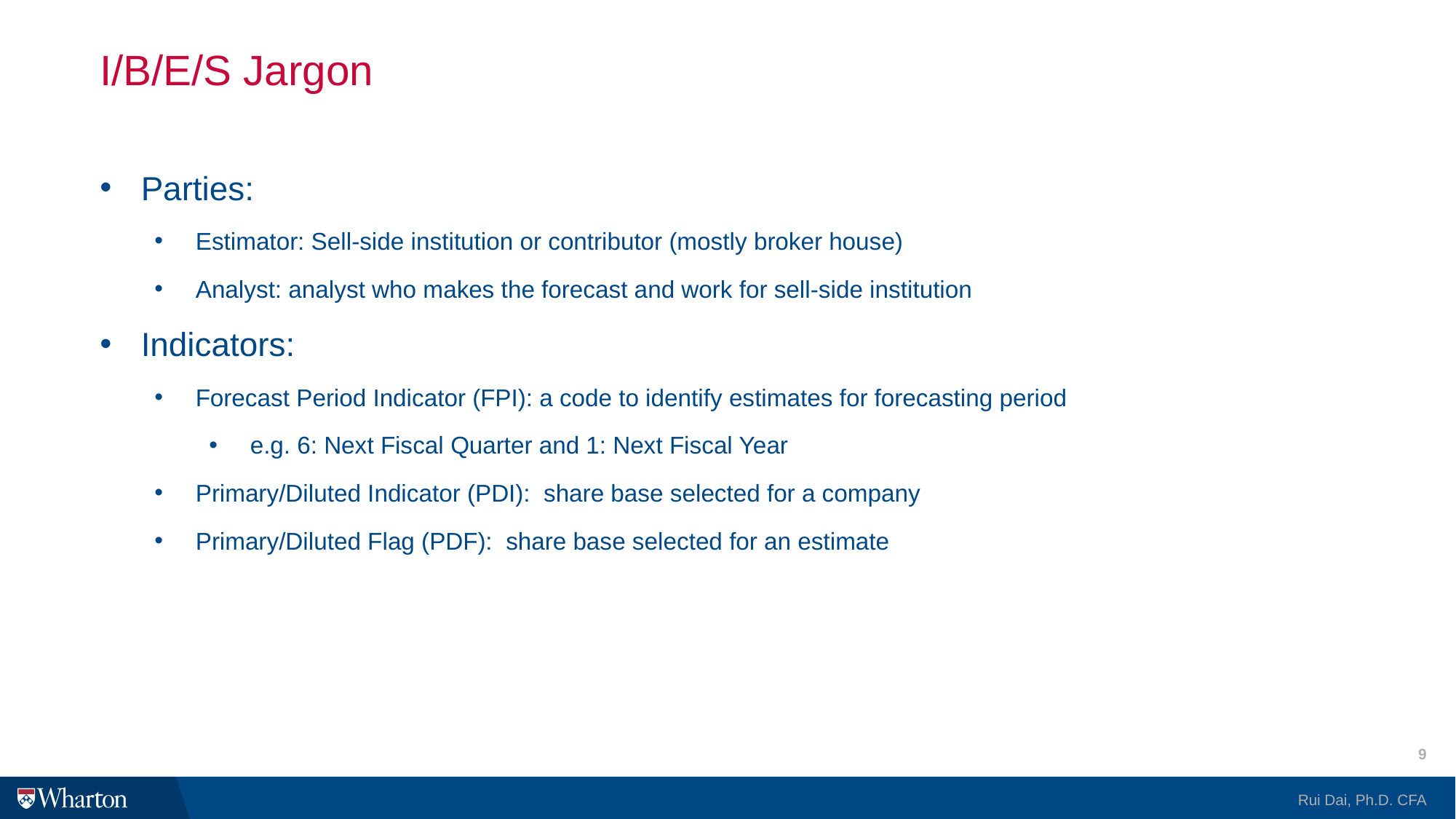

# I/B/E/S Jargon
Parties:
Estimator: Sell-side institution or contributor (mostly broker house)
Analyst: analyst who makes the forecast and work for sell-side institution
Indicators:
Forecast Period Indicator (FPI): a code to identify estimates for forecasting period
e.g. 6: Next Fiscal Quarter and 1: Next Fiscal Year
Primary/Diluted Indicator (PDI):  share base selected for a company
Primary/Diluted Flag (PDF):  share base selected for an estimate

9
Rui Dai, Ph.D. CFA